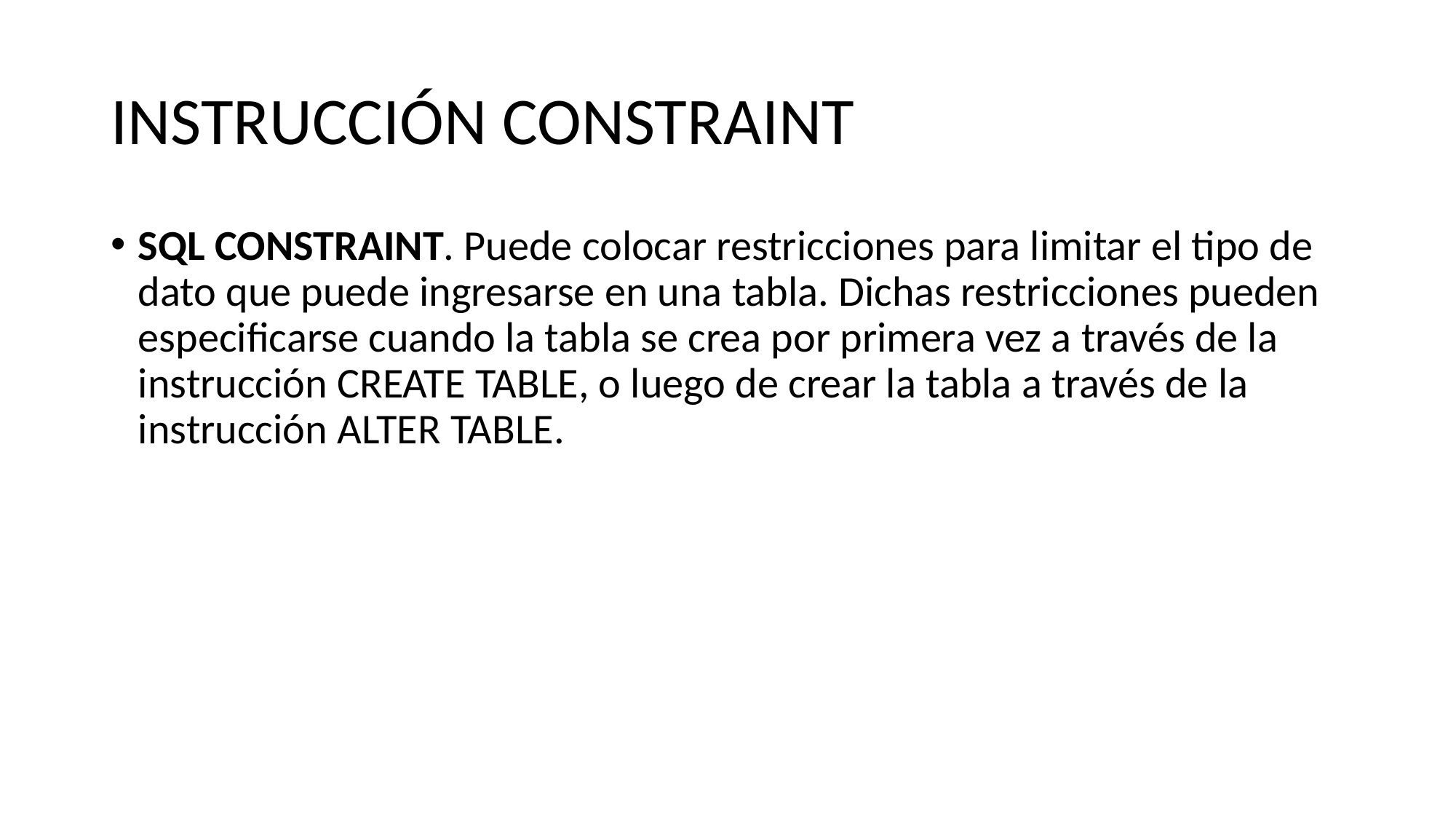

# INSTRUCCIÓN CONSTRAINT
SQL CONSTRAINT. Puede colocar restricciones para limitar el tipo de dato que puede ingresarse en una tabla. Dichas restricciones pueden especificarse cuando la tabla se crea por primera vez a través de la instrucción CREATE TABLE, o luego de crear la tabla a través de la instrucción ALTER TABLE.